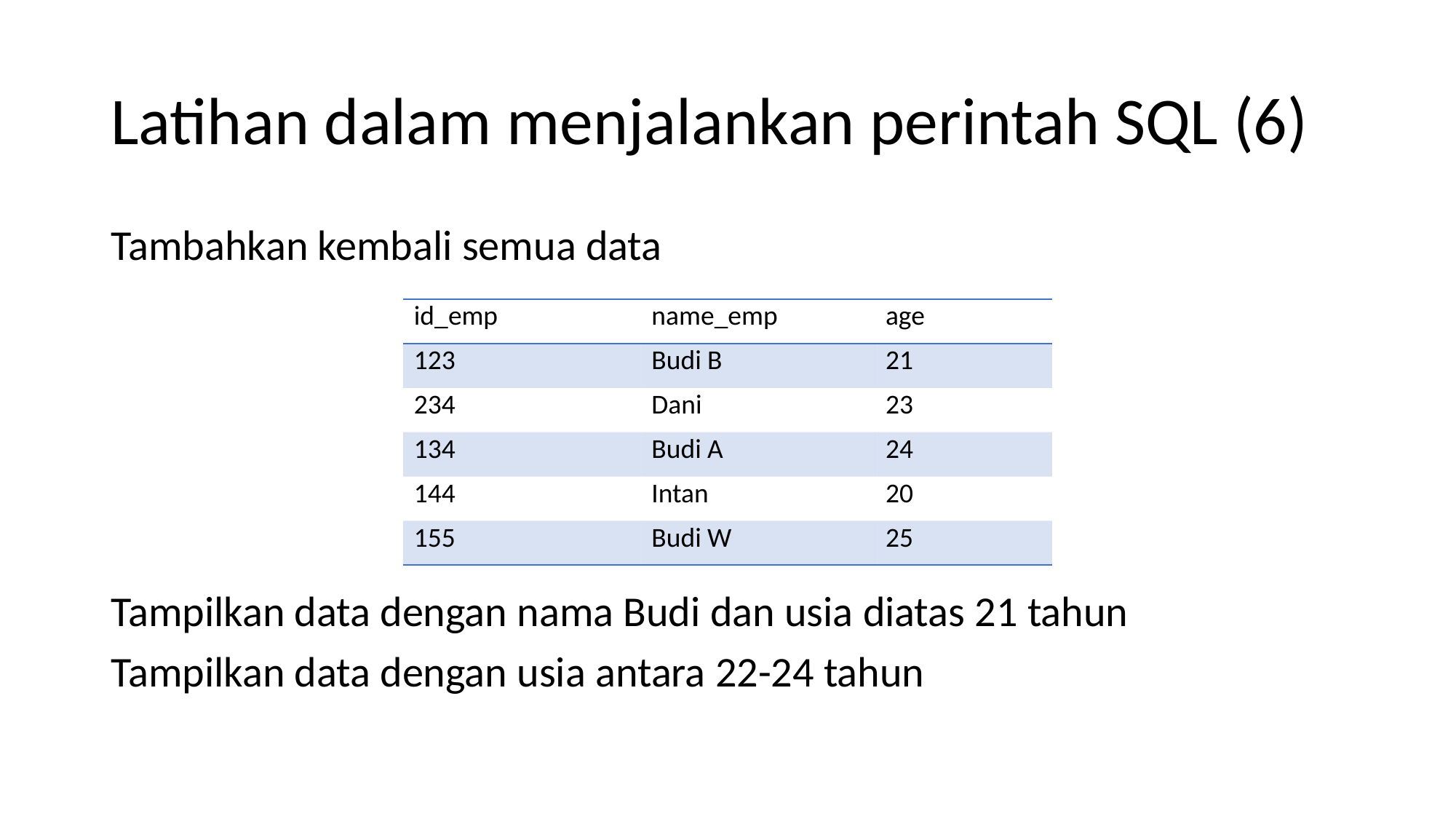

# Latihan dalam menjalankan perintah SQL (6)
Tambahkan kembali semua data

Tampilkan data dengan nama Budi dan usia diatas 21 tahun
Tampilkan data dengan usia antara 22-24 tahun
| id\_emp | name\_emp | age |
| --- | --- | --- |
| 123 | Budi B | 21 |
| 234 | Dani | 23 |
| 134 | Budi A | 24 |
| 144 | Intan | 20 |
| 155 | Budi W | 25 |